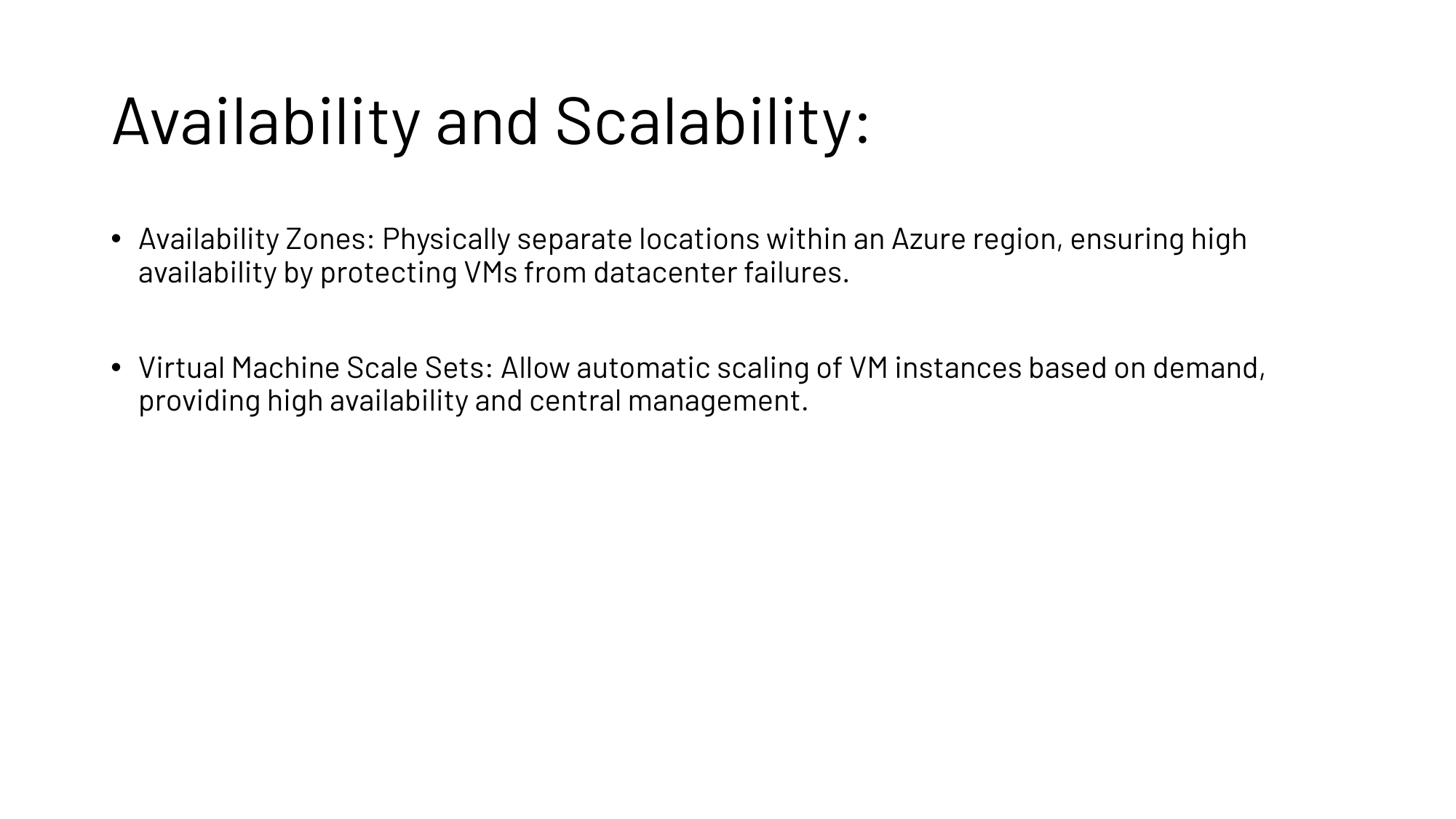

# Availability and Scalability:
Availability Zones: Physically separate locations within an Azure region, ensuring high availability by protecting VMs from datacenter failures.

Virtual Machine Scale Sets: Allow automatic scaling of VM instances based on demand, providing high availability and central management.